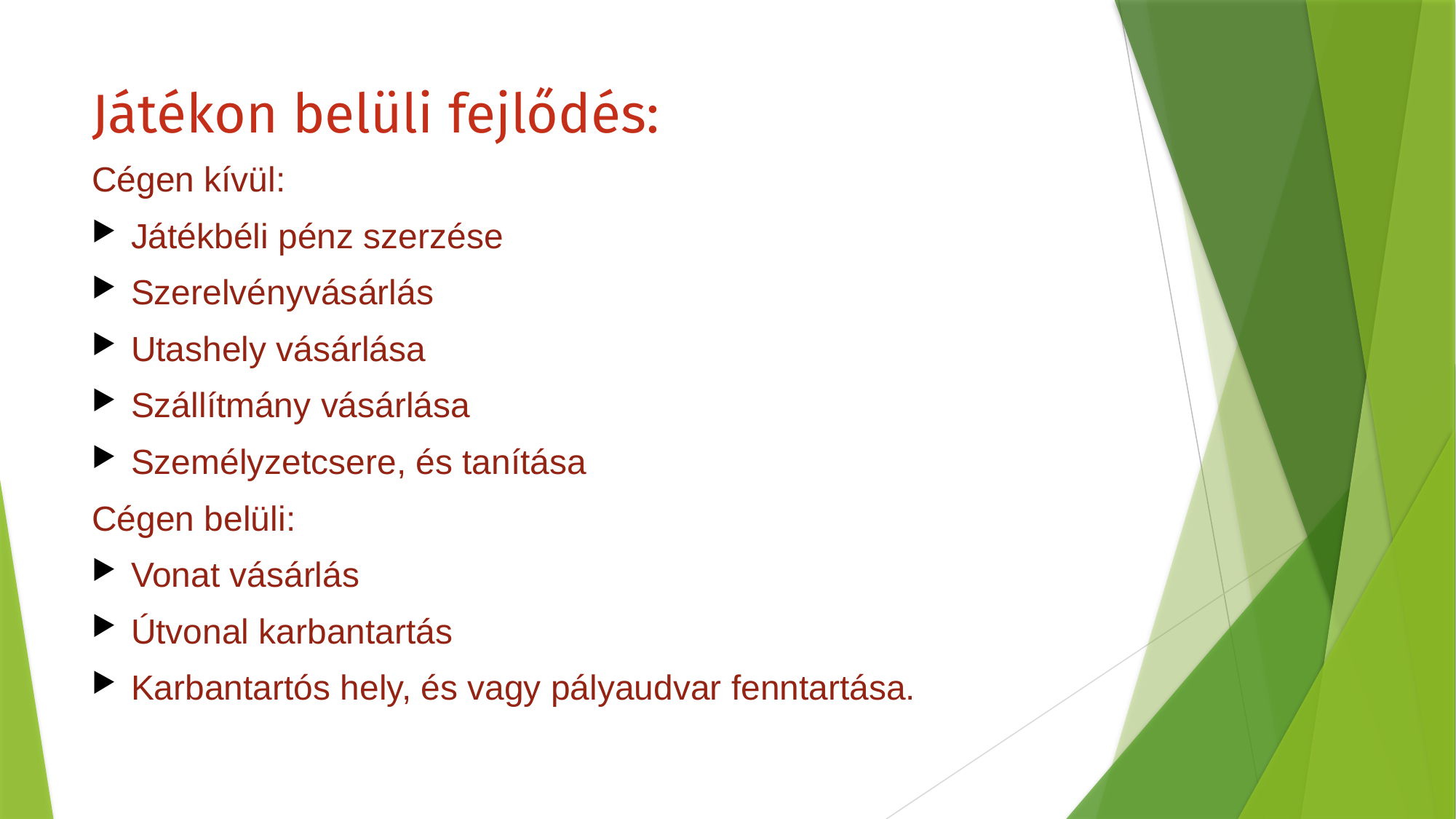

# Játékon belüli fejlődés:
Cégen kívül:
Játékbéli pénz szerzése
Szerelvényvásárlás
Utashely vásárlása
Szállítmány vásárlása
Személyzetcsere, és tanítása
Cégen belüli:
Vonat vásárlás
Útvonal karbantartás
Karbantartós hely, és vagy pályaudvar fenntartása.